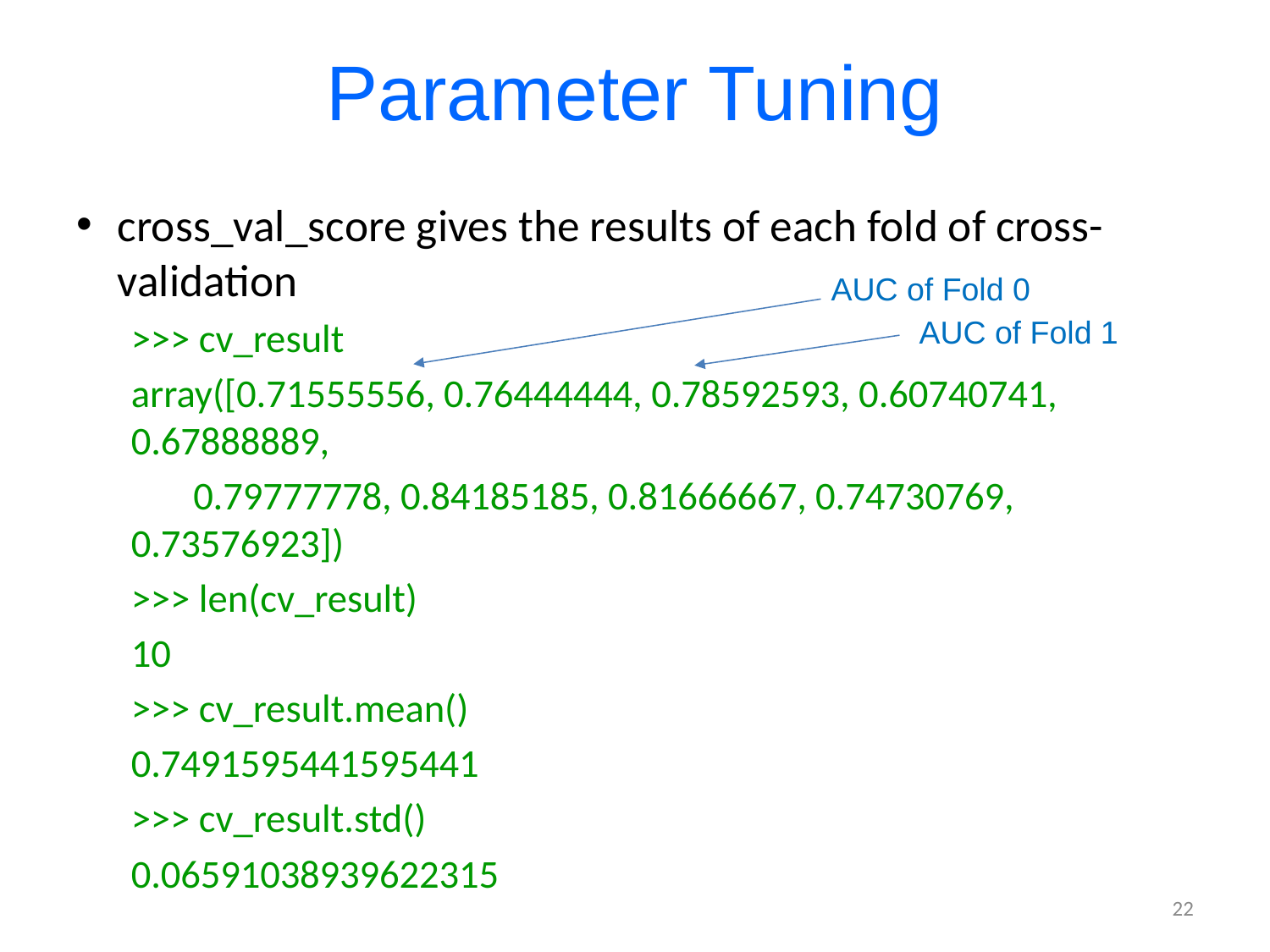

# Parameter Tuning
cross_val_score gives the results of each fold of cross-validation
>>> cv_result
array([0.71555556, 0.76444444, 0.78592593, 0.60740741, 0.67888889,
       0.79777778, 0.84185185, 0.81666667, 0.74730769, 0.73576923])
>>> len(cv_result)
10
>>> cv_result.mean()
0.7491595441595441
>>> cv_result.std()
0.06591038939622315

AUC of Fold 0
AUC of Fold 1
22